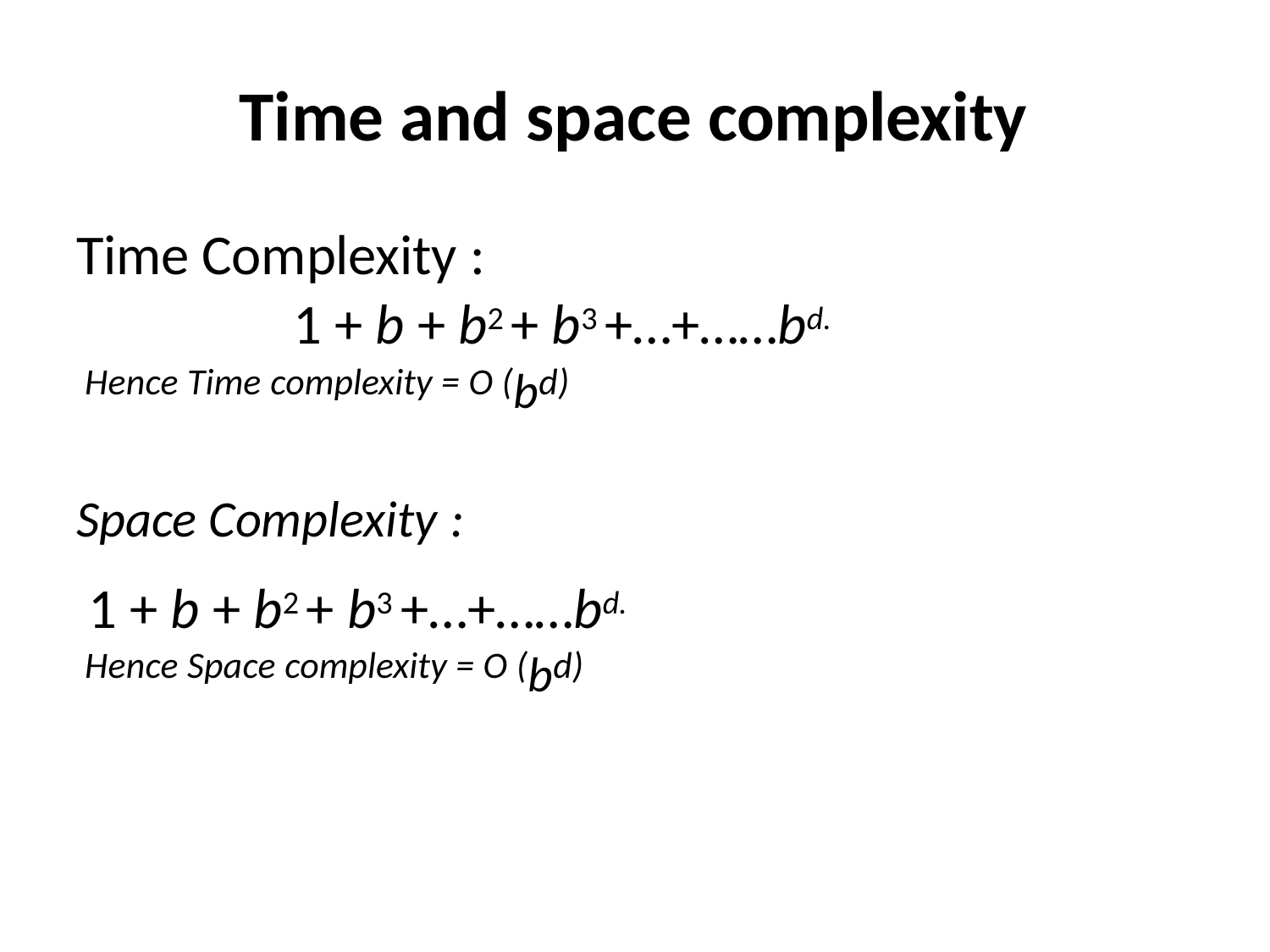

# Time and space complexity
Time Complexity :
1 + b + b2 + b3 +…+……bd.
Hence Time complexity = O (bd)

Space Complexity :
1 + b + b2 + b3 +…+……bd.
Hence Space complexity = O (bd)